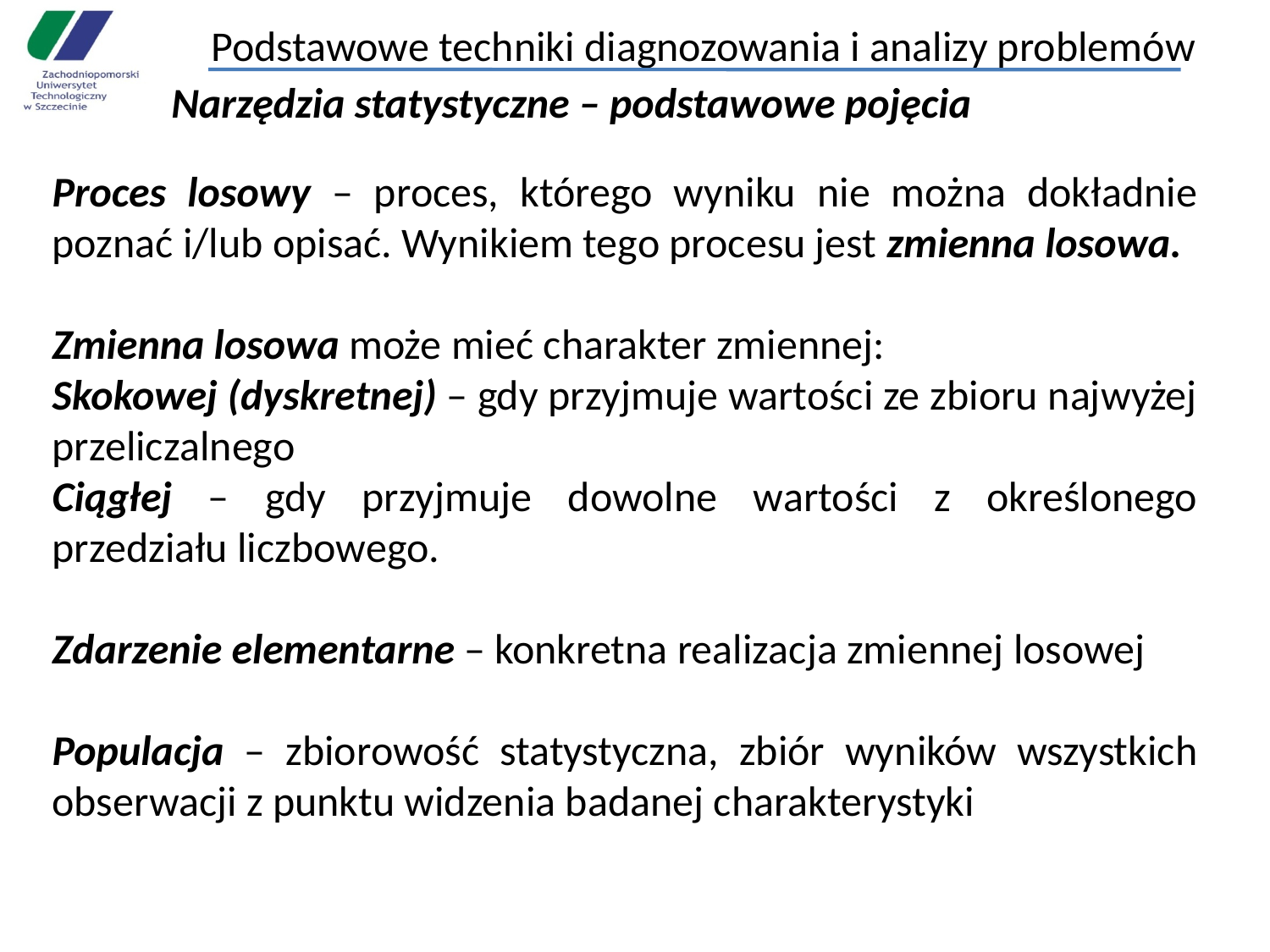

# Podstawowe techniki diagnozowania i analizy problemów
Narzędzia statystyczne – podstawowe pojęcia
Proces losowy – proces, którego wyniku nie można dokładnie poznać i/lub opisać. Wynikiem tego procesu jest zmienna losowa.

Zmienna losowa może mieć charakter zmiennej:
Skokowej (dyskretnej) – gdy przyjmuje wartości ze zbioru najwyżej przeliczalnego
Ciągłej – gdy przyjmuje dowolne wartości z określonego przedziału liczbowego.

Zdarzenie elementarne – konkretna realizacja zmiennej losowej

Populacja – zbiorowość statystyczna, zbiór wyników wszystkich obserwacji z punktu widzenia badanej charakterystyki